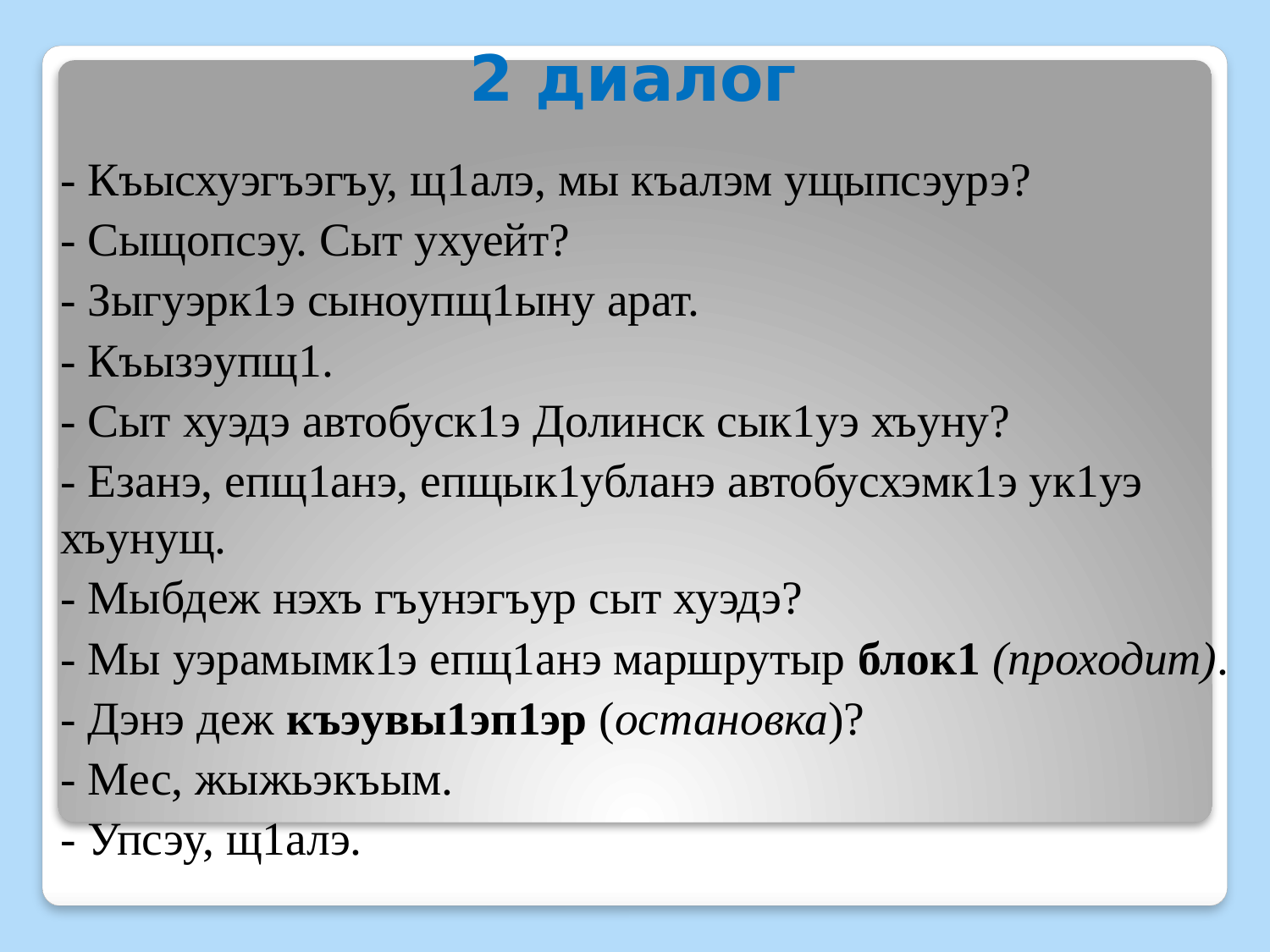

# 2 диалог
- Къысхуэгъэгъу, щ1алэ, мы къалэм ущыпсэурэ?
- Сыщопсэу. Сыт ухуейт?
- Зыгуэрк1э сыноупщ1ыну арат.
- Къызэупщ1.
- Сыт хуэдэ автобуск1э Долинск сык1уэ хъуну?
- Езанэ, епщ1анэ, епщык1убланэ автобусхэмк1э ук1уэ хъунущ.
- Мыбдеж нэхъ гъунэгъур сыт хуэдэ?
- Мы уэрамымк1э епщ1анэ маршрутыр блок1 (проходит).
- Дэнэ деж къэувы1эп1эр (остановка)?
- Мес, жыжьэкъым.
- Упсэу, щ1алэ.